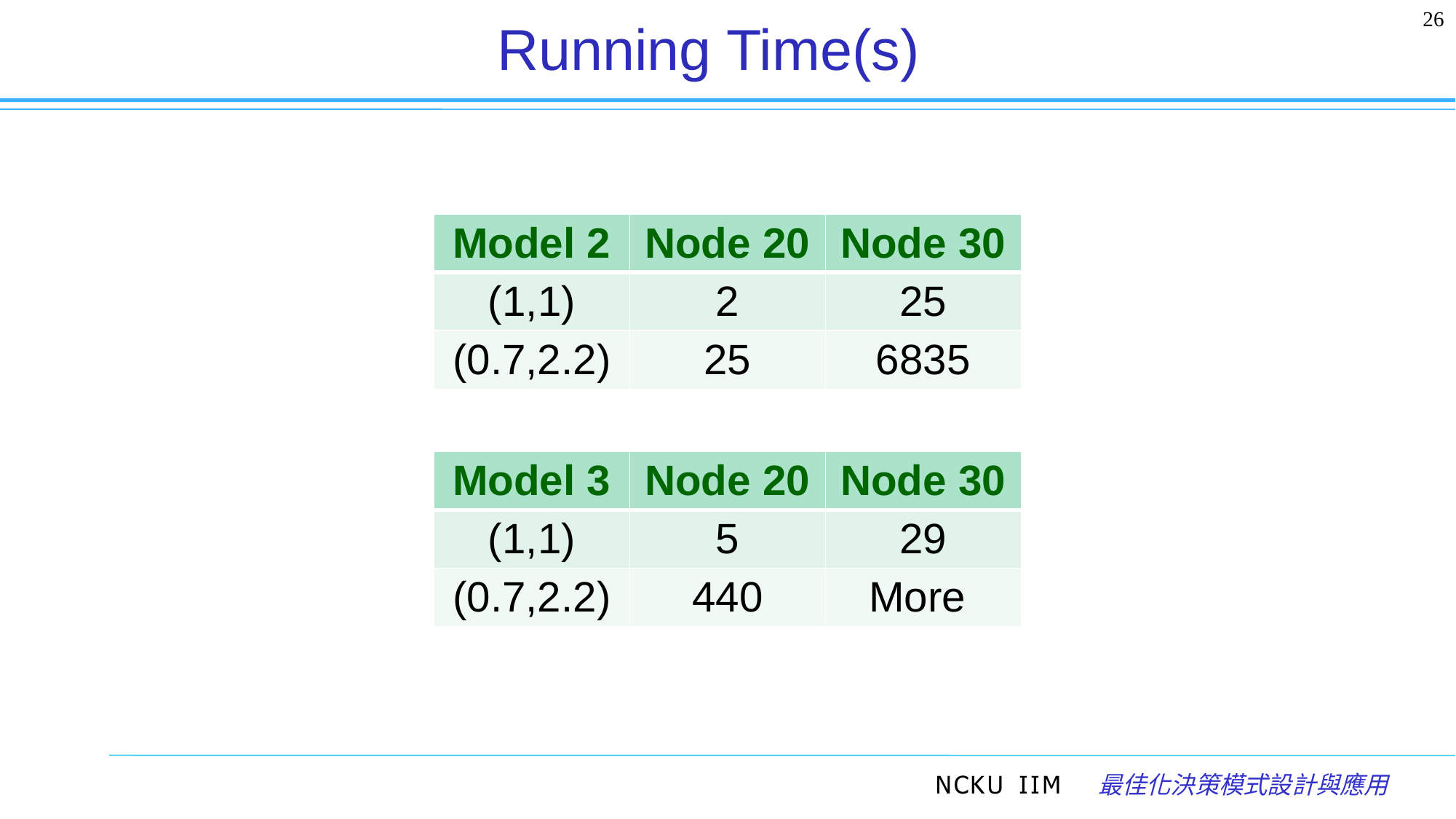

26
# Running Time(s)
| Model 2 | Node 20 | Node 30 |
| --- | --- | --- |
| (1,1) | 2 | 25 |
| (0.7,2.2) | 25 | 6835 |
| Model 3 | Node 20 | Node 30 |
| --- | --- | --- |
| (1,1) | 5 | 29 |
| (0.7,2.2) | 440 | More |